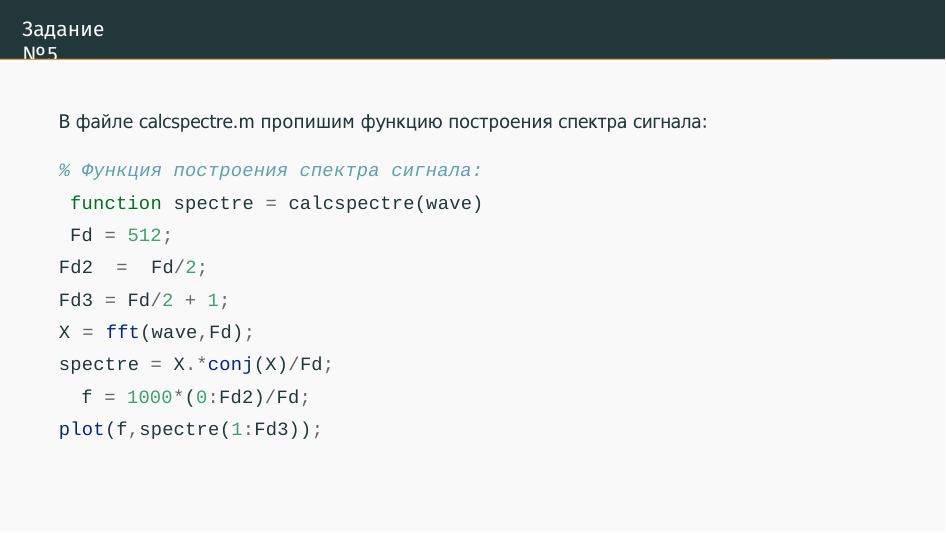

# Задание №5

В файле calcspectre.m пропишим функцию построения спектра сигнала:
% Функция построения спектра сигнала:  function spectre = calcspectre(wave)  Fd = 512;
Fd2  =  Fd/2;  Fd3 = Fd/2 + 1;
X = fft(wave,Fd);  spectre = X.*conj(X)/Fd;   f = 1000*(0:Fd2)/Fd;
plot(f,spectre(1:Fd3));